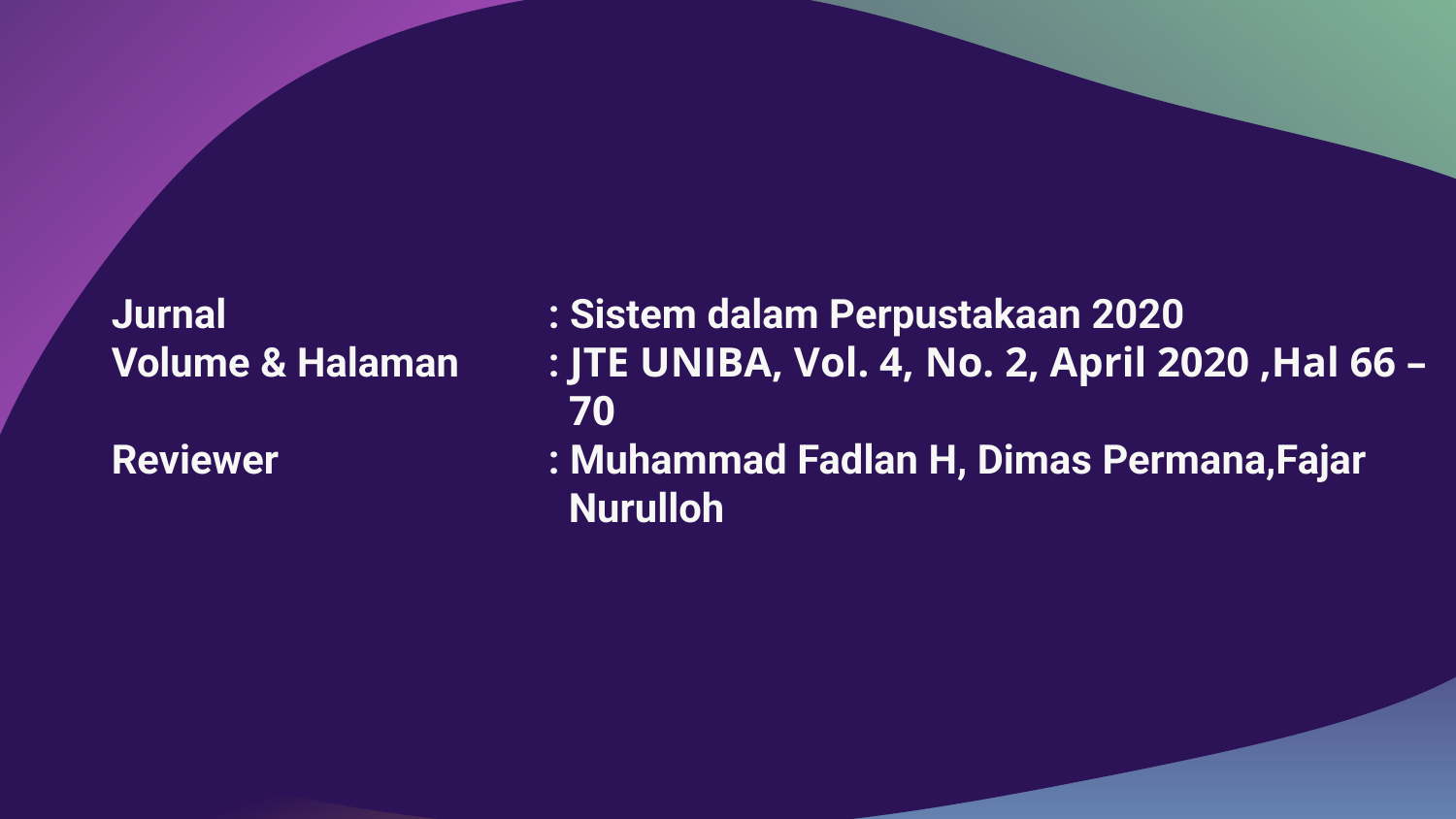

Jurnal			: Sistem dalam Perpustakaan 2020
Volume & Halaman	: JTE UNIBA, Vol. 4, No. 2, April 2020 ,Hal 66 – 			  70
Reviewer		: Muhammad Fadlan H, Dimas Permana,Fajar 				  Nurulloh